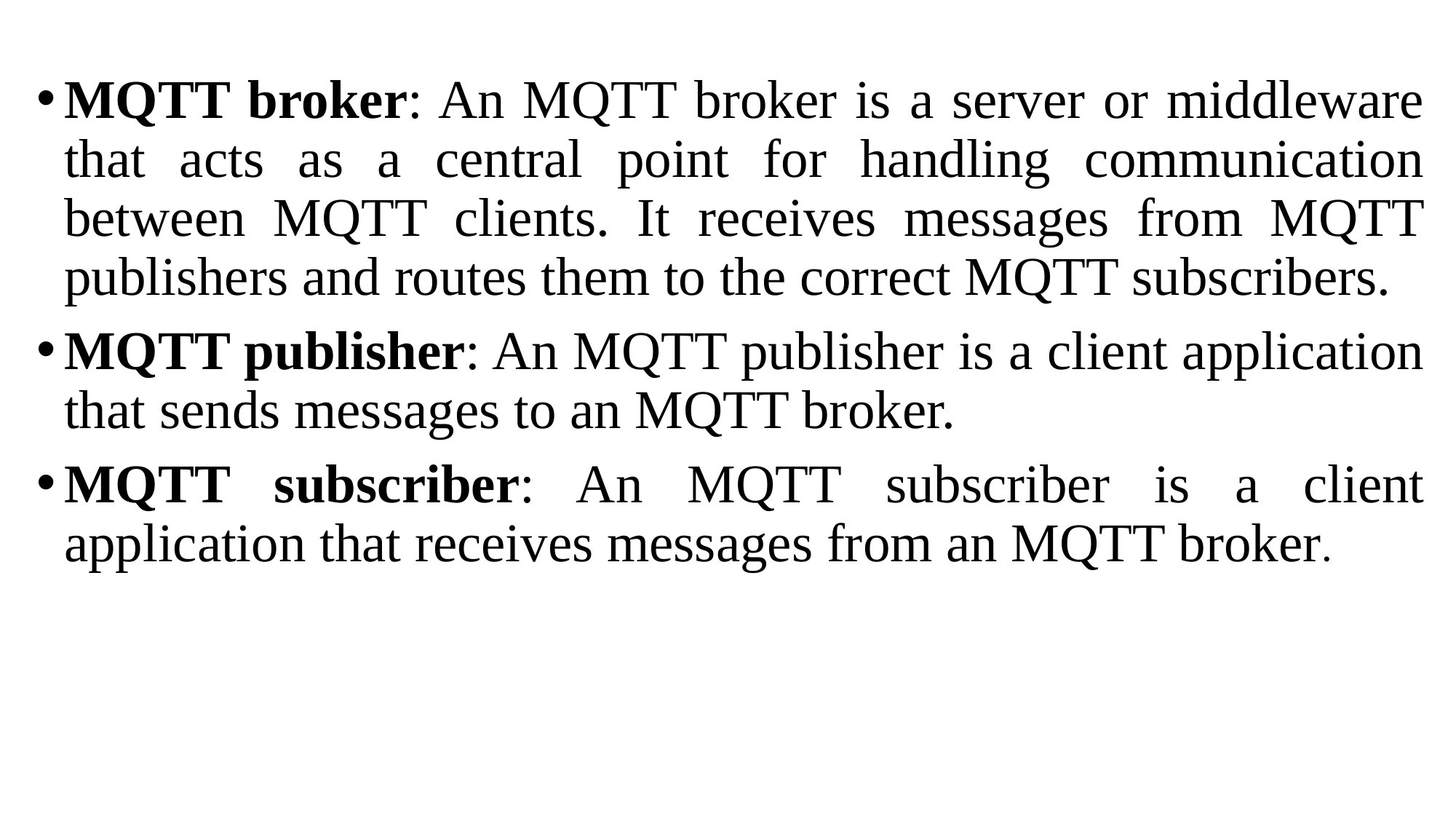

MQTT broker: An MQTT broker is a server or middleware that acts as a central point for handling communication between MQTT clients. It receives messages from MQTT publishers and routes them to the correct MQTT subscribers.
MQTT publisher: An MQTT publisher is a client application that sends messages to an MQTT broker.
MQTT subscriber: An MQTT subscriber is a client application that receives messages from an MQTT broker.